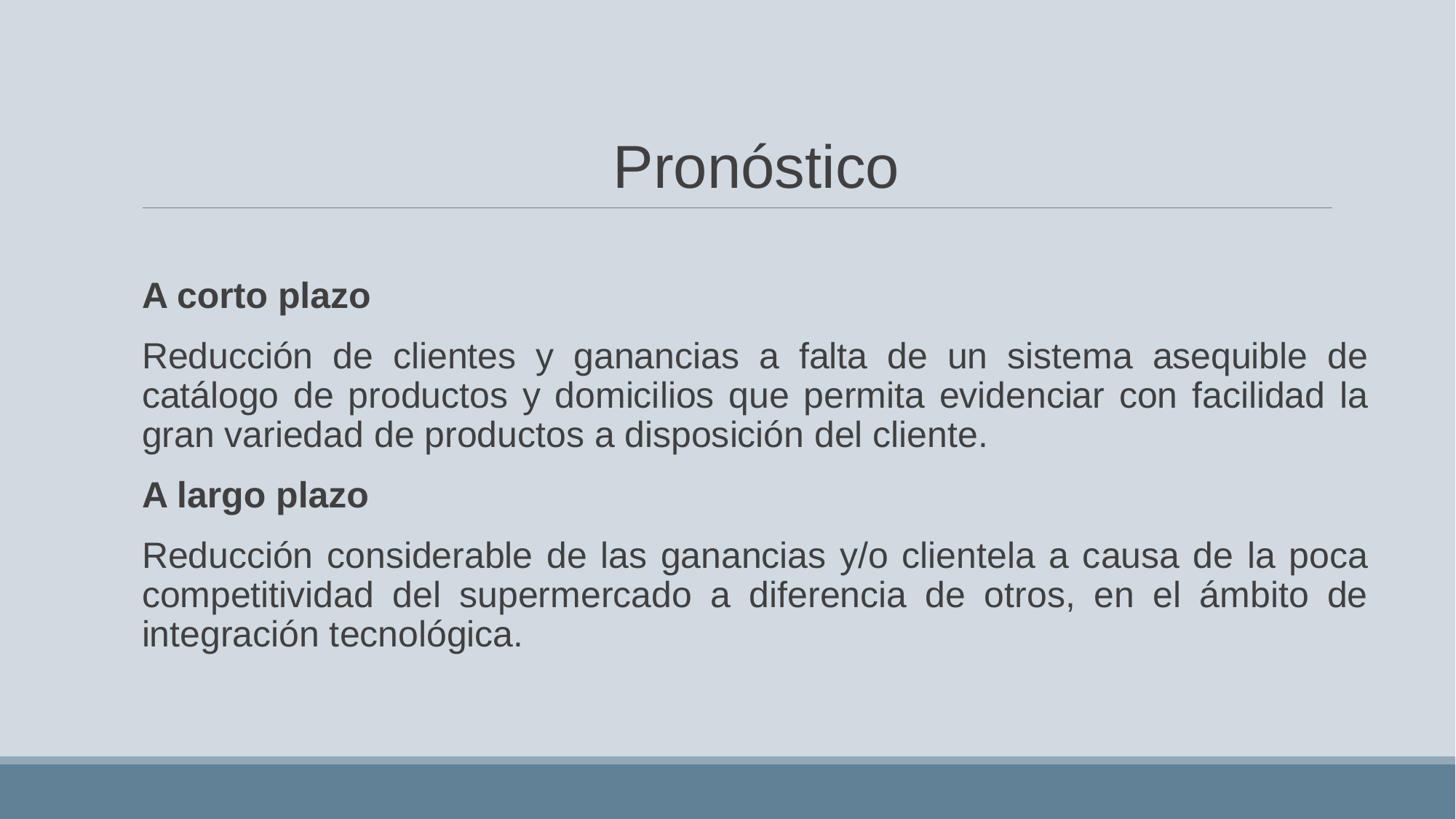

Pronóstico

A corto plazo
Reducción de clientes y ganancias a falta de un sistema asequible de catálogo de productos y domicilios que permita evidenciar con facilidad la gran variedad de productos a disposición del cliente.
A largo plazo
Reducción considerable de las ganancias y/o clientela a causa de la poca competitividad del supermercado a diferencia de otros, en el ámbito de integración tecnológica.